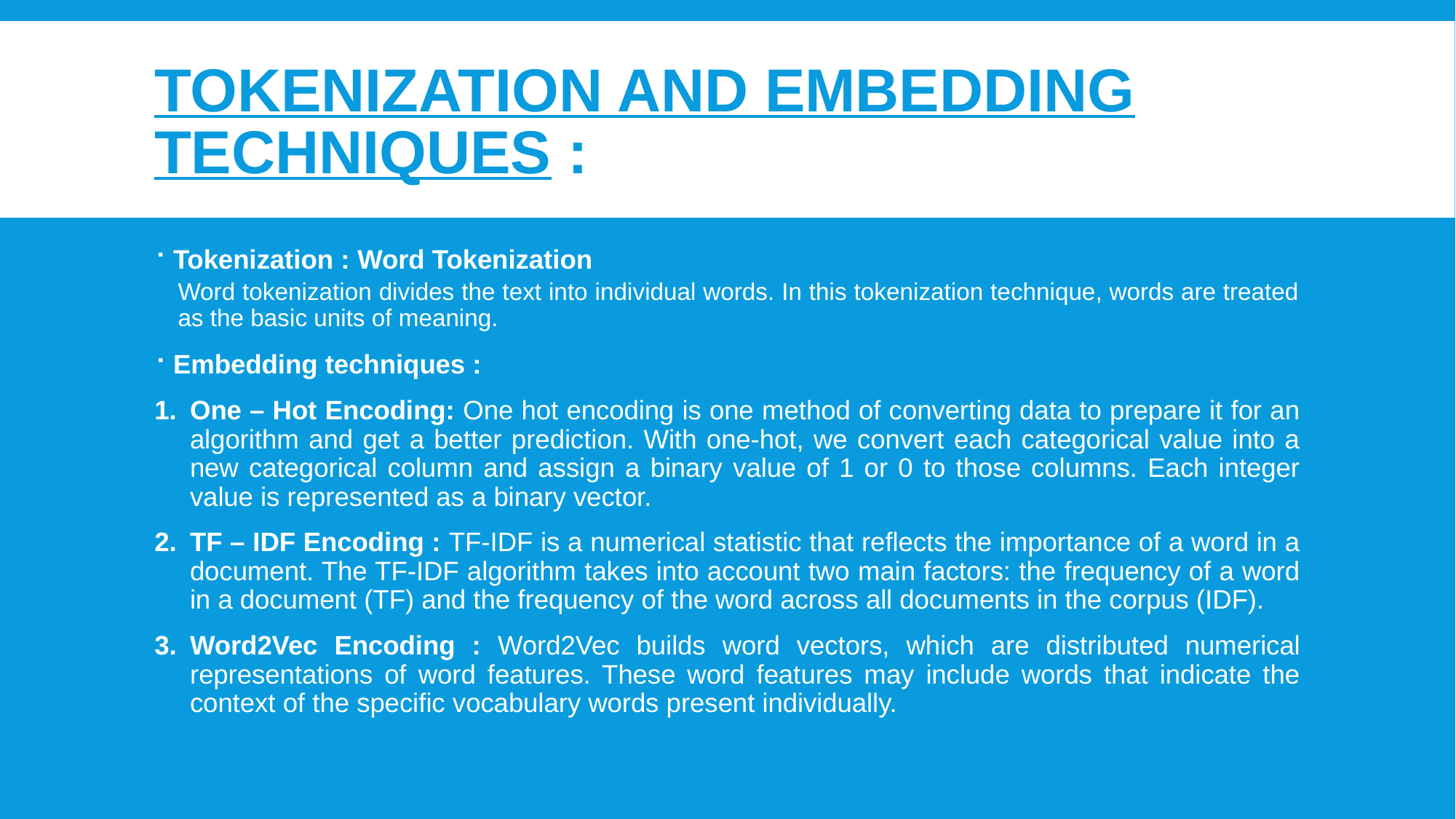

# Tokenization and embedding techniques :
Tokenization : Word Tokenization
Word tokenization divides the text into individual words. In this tokenization technique, words are treated as the basic units of meaning.
Embedding techniques :
One – Hot Encoding: One hot encoding is one method of converting data to prepare it for an algorithm and get a better prediction. With one-hot, we convert each categorical value into a new categorical column and assign a binary value of 1 or 0 to those columns. Each integer value is represented as a binary vector.
TF – IDF Encoding : TF-IDF is a numerical statistic that reflects the importance of a word in a document. The TF-IDF algorithm takes into account two main factors: the frequency of a word in a document (TF) and the frequency of the word across all documents in the corpus (IDF).
Word2Vec Encoding : Word2Vec builds word vectors, which are distributed numerical representations of word features. These word features may include words that indicate the context of the specific vocabulary words present individually.